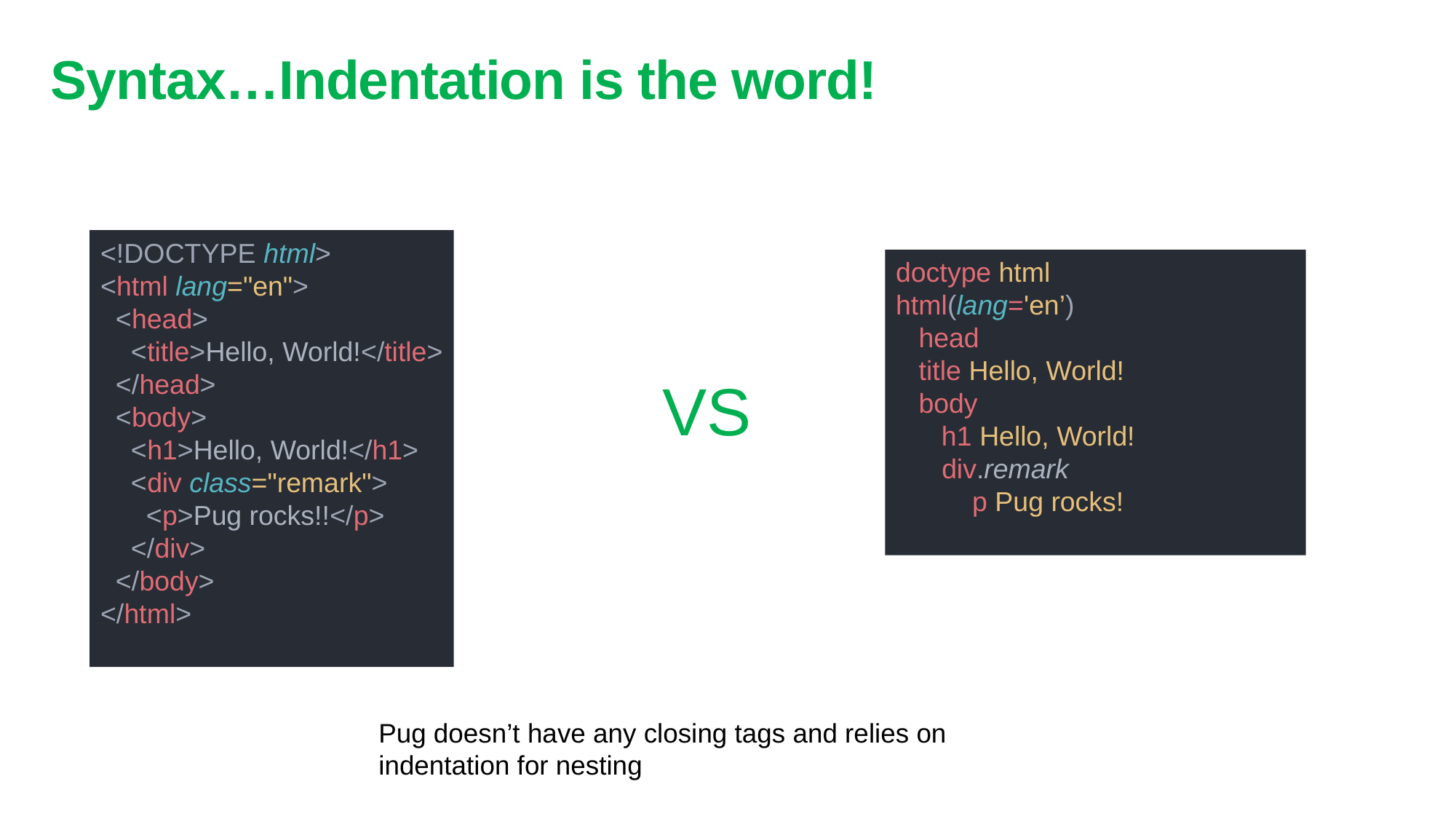

# Syntax…Indentation is the word!
<!DOCTYPE html>
<html lang="en">
  <head>
    <title>Hello, World!</title>
  </head>
  <body>
    <h1>Hello, World!</h1>
    <div class="remark">
      <p>Pug rocks!!</p>
    </div>
  </body>
</html>

doctype html
html(lang='en’)
   head
   title Hello, World!
   body
      h1 Hello, World!
      div.remark
          p Pug rocks!

VS
Pug doesn’t have any closing tags and relies on indentation for nesting